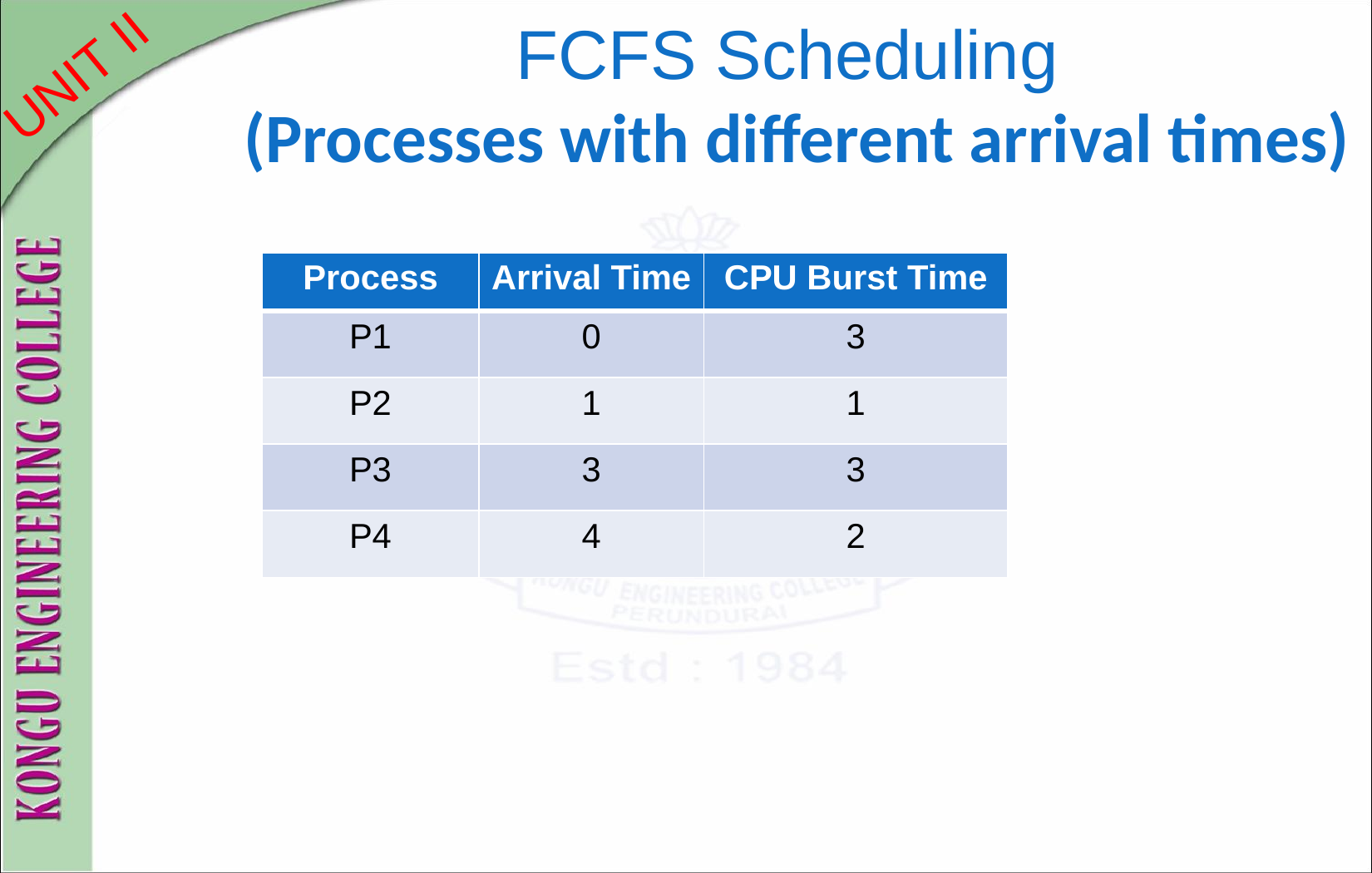

# FCFS Scheduling (Processes with different arrival times)
| Process | Arrival Time | CPU Burst Time |
| --- | --- | --- |
| P1 | 0 | 3 |
| P2 | 1 | 1 |
| P3 | 3 | 3 |
| P4 | 4 | 2 |